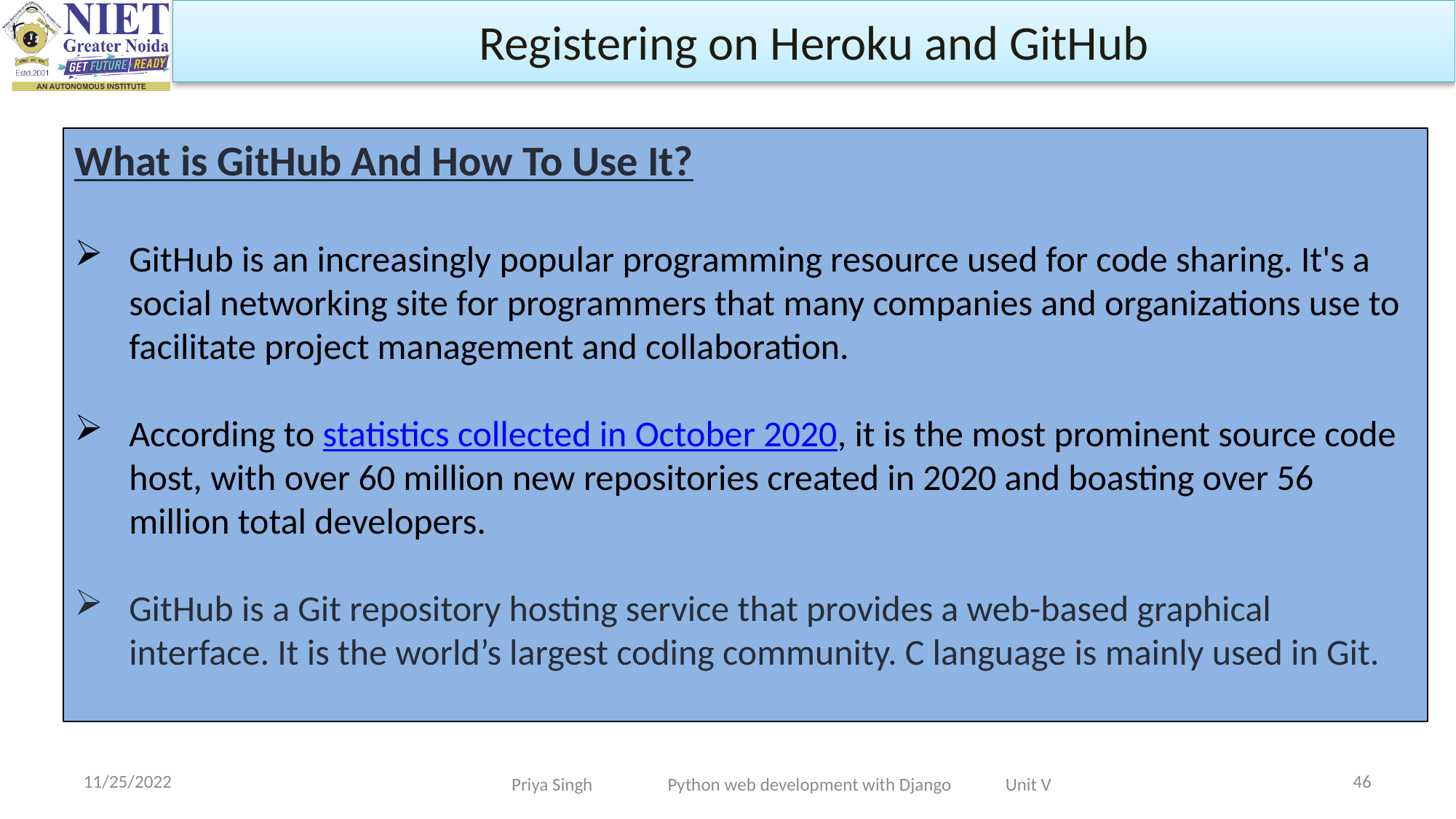

Registering on Heroku and GitHub
What is GitHub And How To Use It?

GitHub is an increasingly popular programming resource used for code sharing. It's a social networking site for programmers that many companies and organizations use to facilitate project management and collaboration.

According to statistics collected in October 2020, it is the most prominent source code host, with over 60 million new repositories created in 2020 and boasting over 56 million total developers.

GitHub is a Git repository hosting service that provides a web-based graphical interface. It is the world’s largest coding community. C language is mainly used in Git.

11/25/2022
46
Priya Singh                  Python web development with Django             Unit V